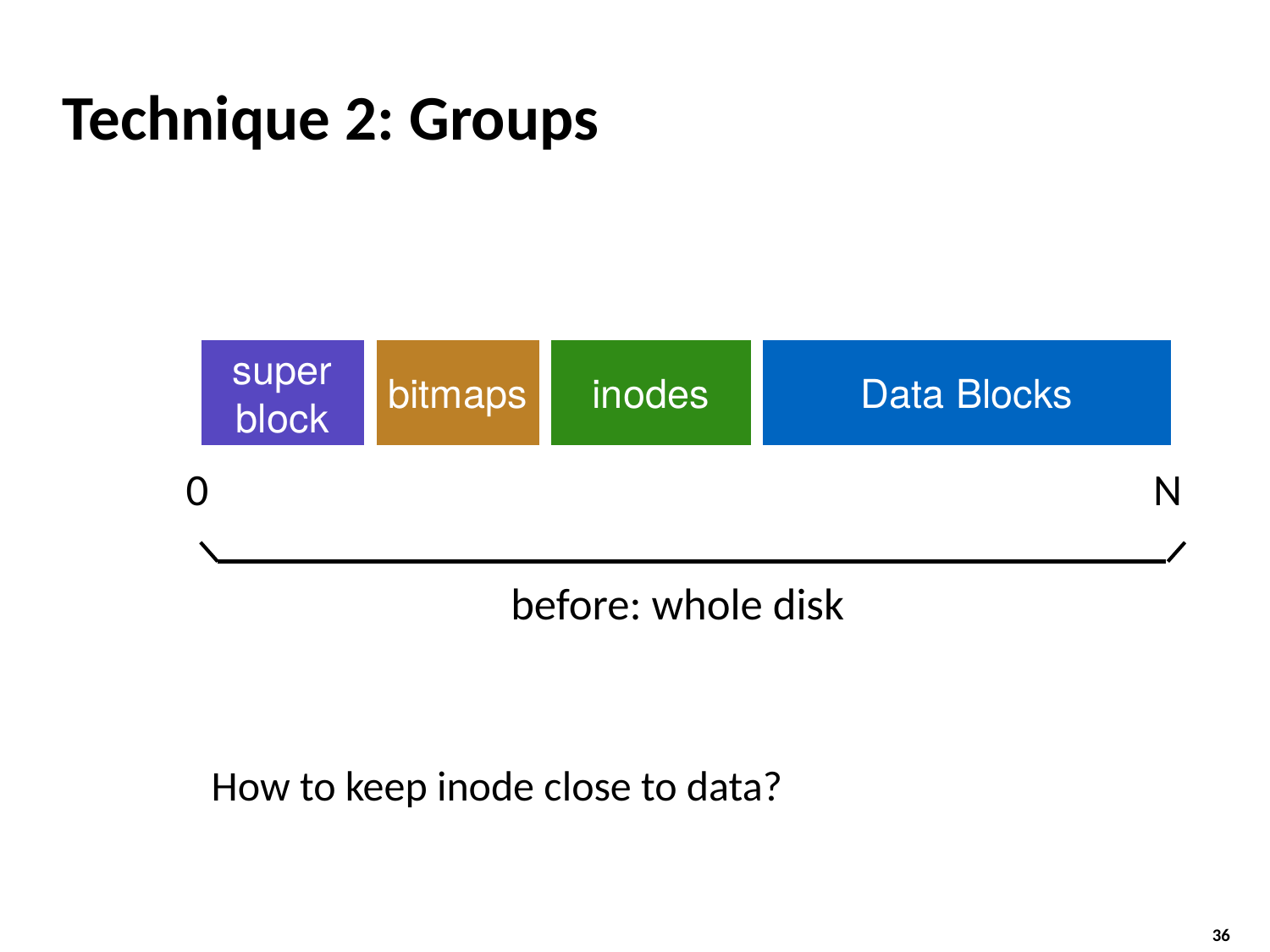

# Technique 2: Groups
super block
bitmaps
inodes
Data Blocks
0
N

before: whole disk
How to keep inode close to data?